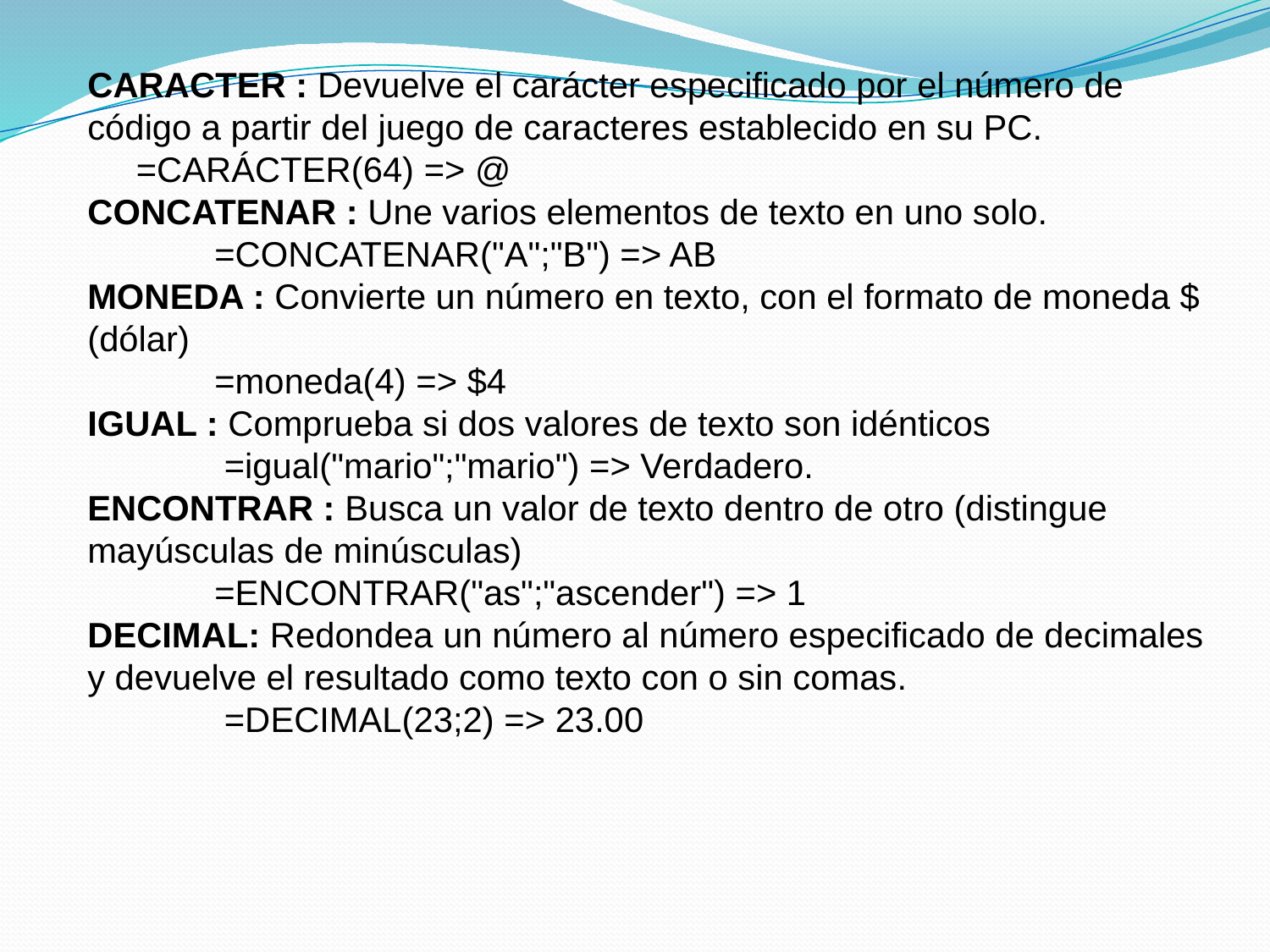

CARACTER : Devuelve el carácter especificado por el número de código a partir del juego de caracteres establecido en su PC.
     =CARÁCTER(64) => @
CONCATENAR : Une varios elementos de texto en uno solo.
	=CONCATENAR("A";"B") => AB
MONEDA : Convierte un número en texto, con el formato de moneda $ (dólar)
	=moneda(4) => $4
IGUAL : Comprueba si dos valores de texto son idénticos
	 =igual("mario";"mario") => Verdadero.
ENCONTRAR : Busca un valor de texto dentro de otro (distingue mayúsculas de minúsculas)
	=ENCONTRAR("as";"ascender") => 1
DECIMAL: Redondea un número al número especificado de decimales y devuelve el resultado como texto con o sin comas.
	 =DECIMAL(23;2) => 23.00